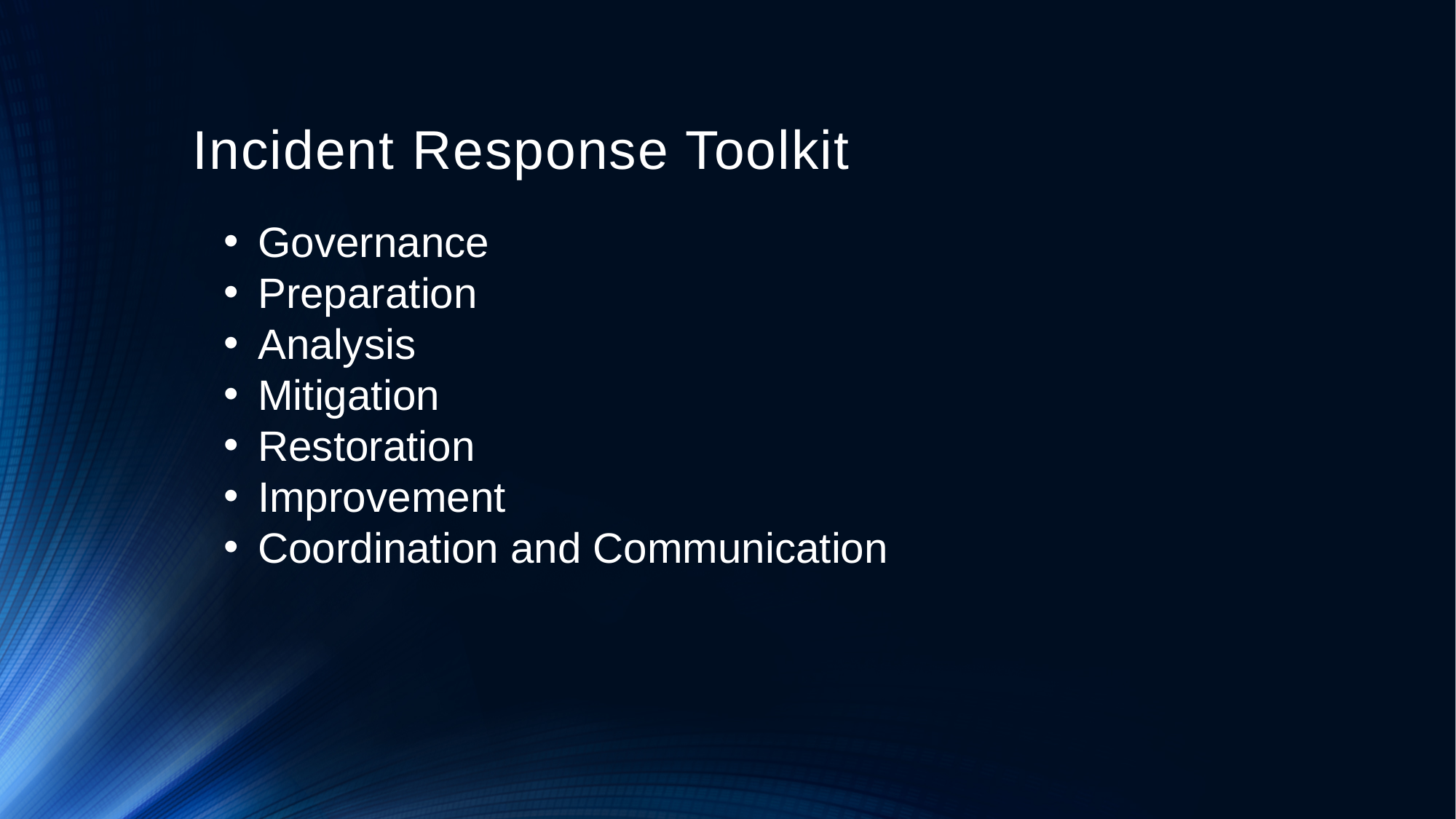

# Incident Response Toolkit
Governance
Preparation
Analysis
Mitigation
Restoration
Improvement
Coordination and Communication